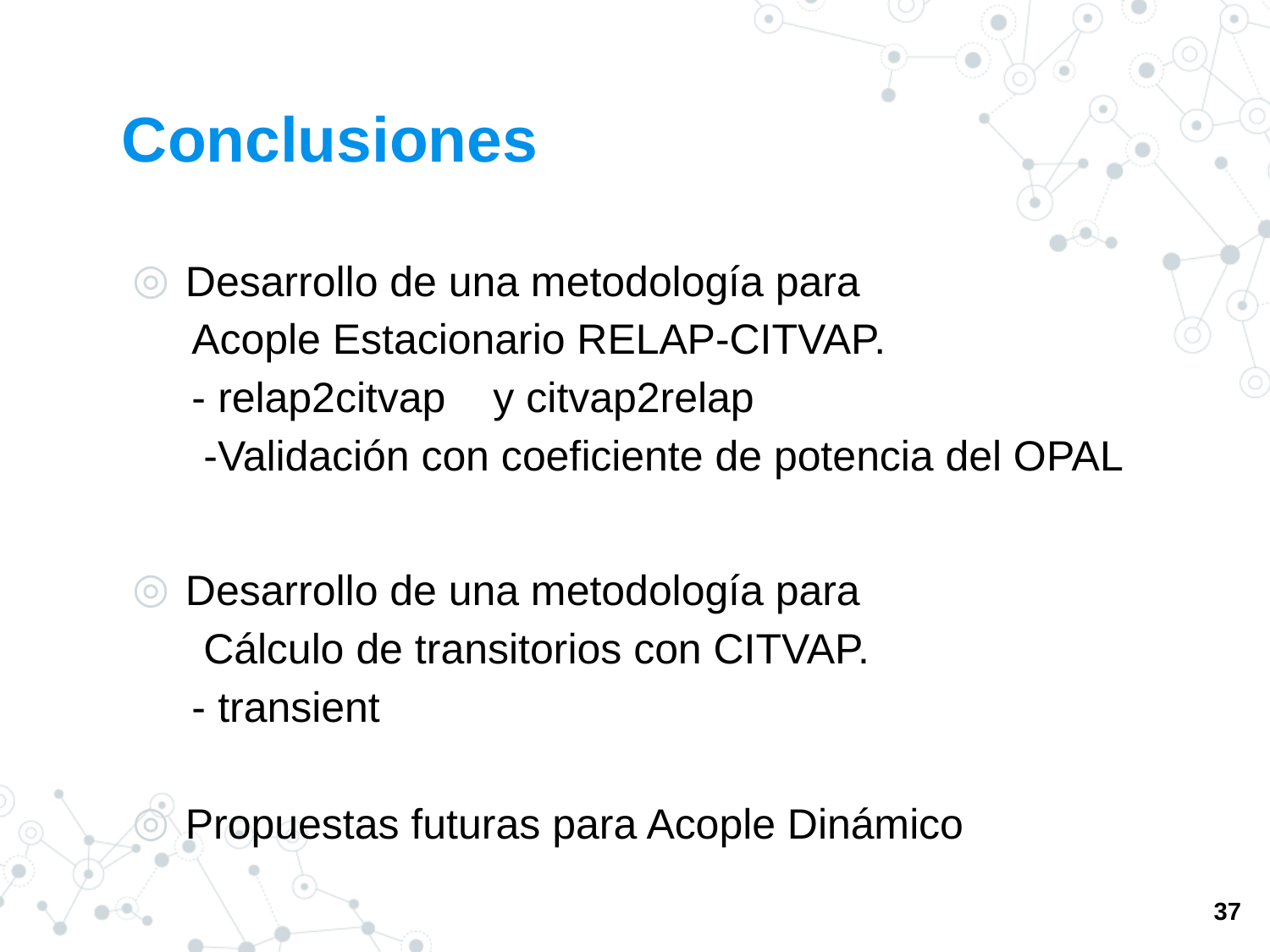

# Conclusiones
Desarrollo de una metodología para
     Acople Estacionario RELAP-CITVAP.
     - relap2citvap    y citvap2relap
      -Validación con coeficiente de potencia del OPAL

Desarrollo de una metodología para
      Cálculo de transitorios con CITVAP.
     - transient

Propuestas futuras para Acople Dinámico

37